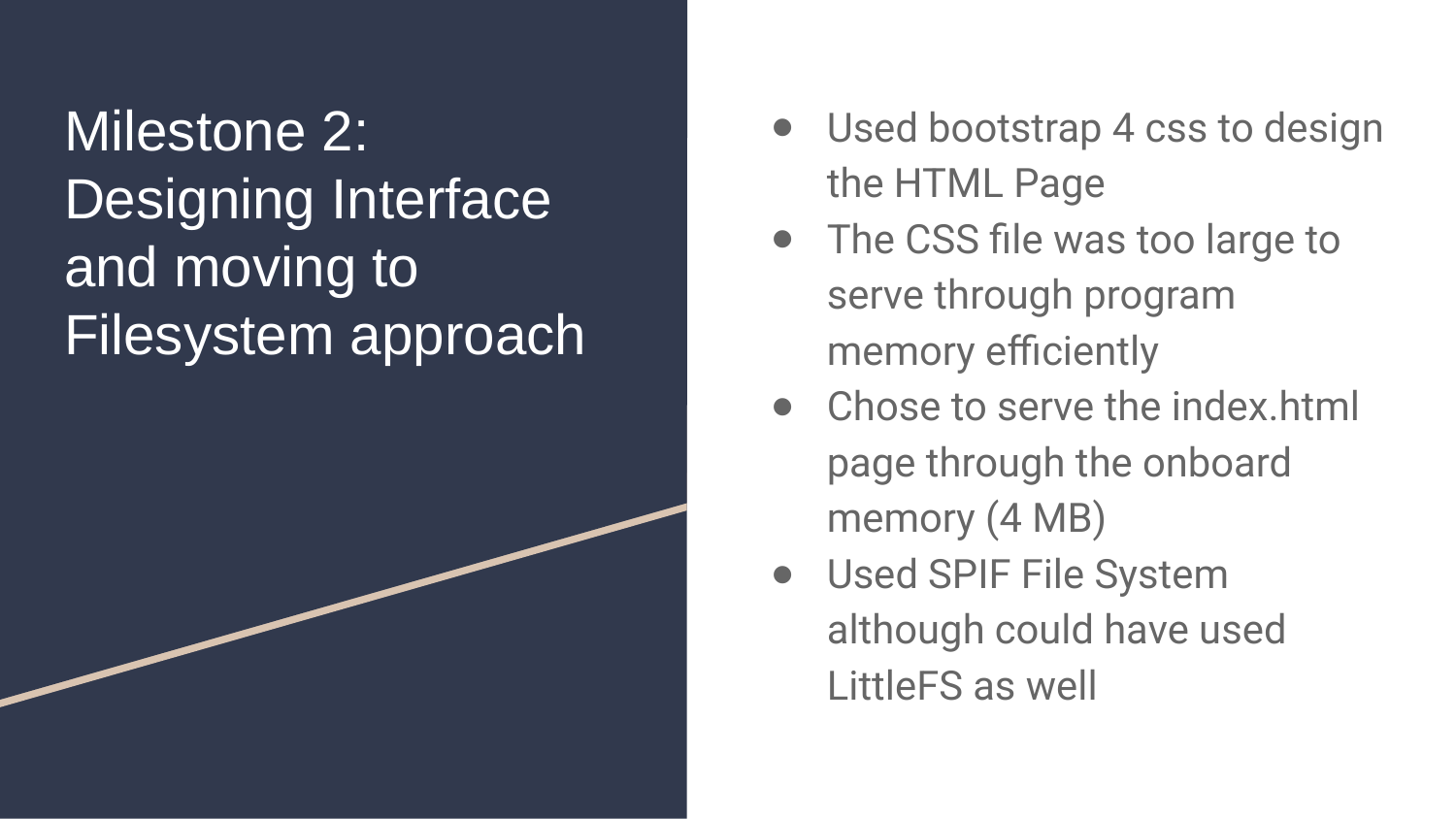

# Milestone 2:
Designing Interface and moving to Filesystem approach
Used bootstrap 4 css to design the HTML Page
The CSS file was too large to serve through program memory efficiently
Chose to serve the index.html page through the onboard memory (4 MB)
Used SPIF File System although could have used LittleFS as well